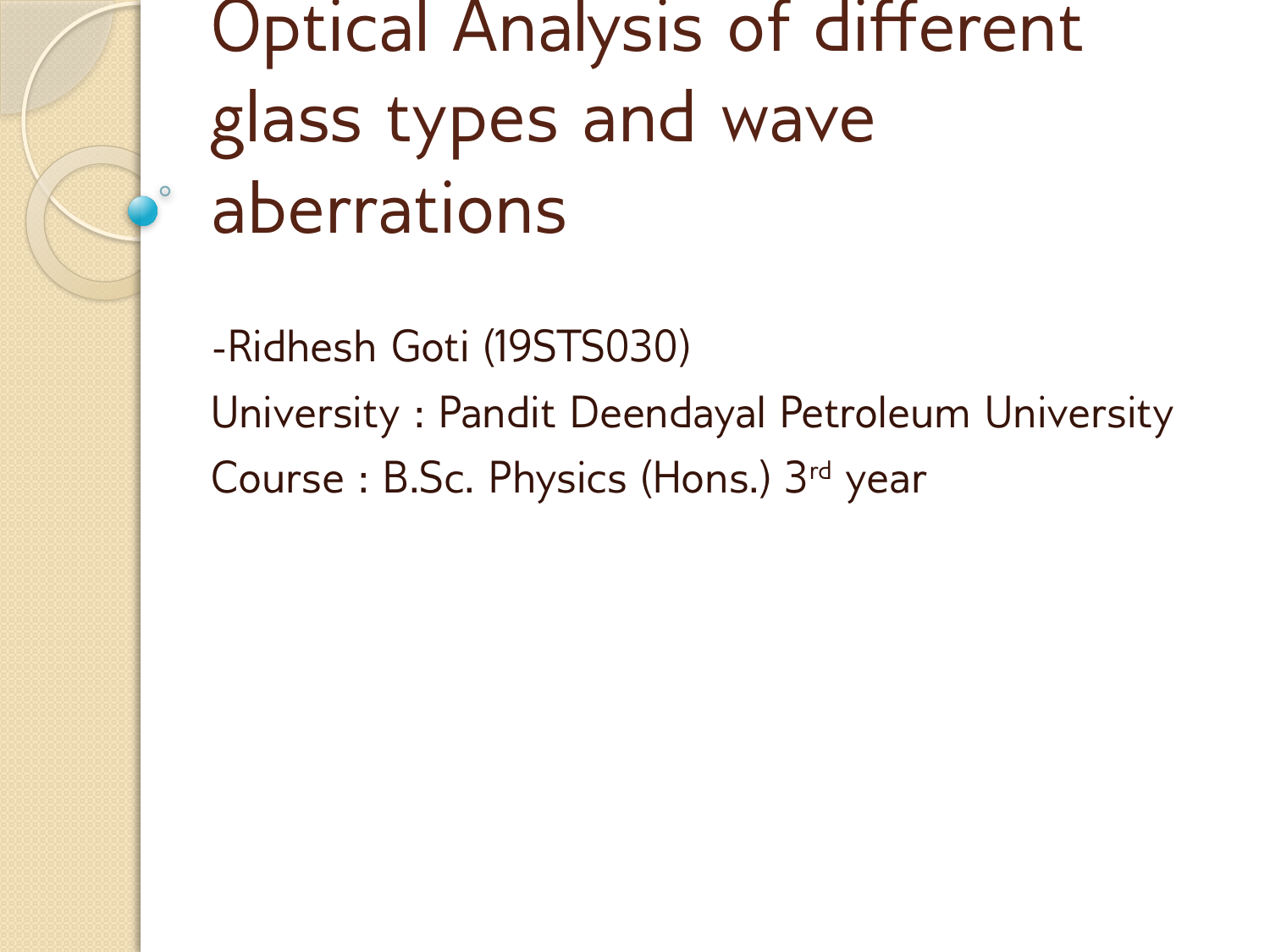

# Optical Analysis of different glass types and wave aberrations
-Ridhesh Goti (19STS030)
University : Pandit Deendayal Petroleum University
Course : B.Sc. Physics (Hons.) 3rd year